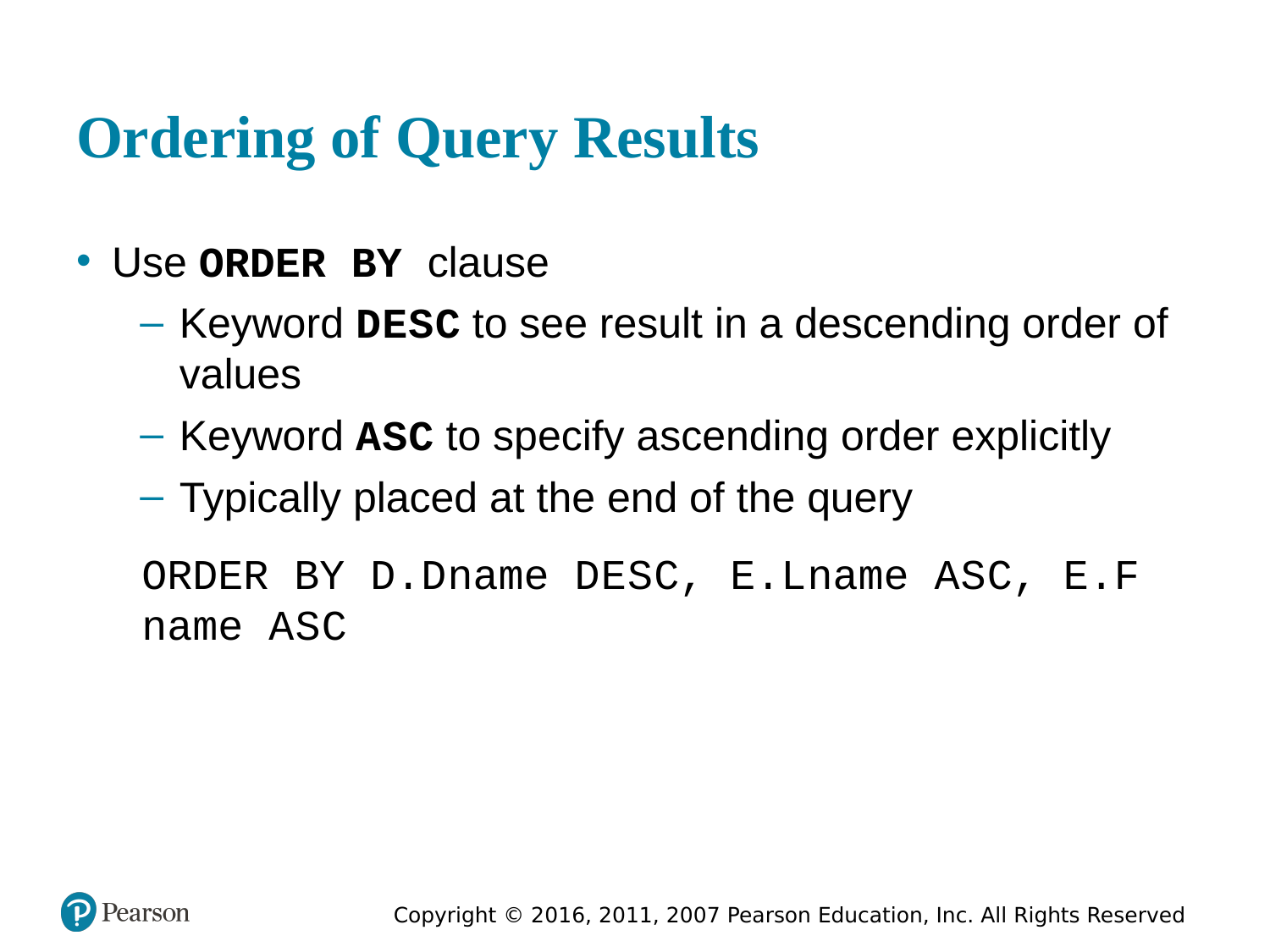

# Ordering of Query Results
Use ORDER BY clause
Keyword D E S C to see result in a descending order of values
Keyword A S C to specify ascending order explicitly
Typically placed at the end of the query
ORDER BY D.D name D E S C, E.L name A S C, E.F name A S C